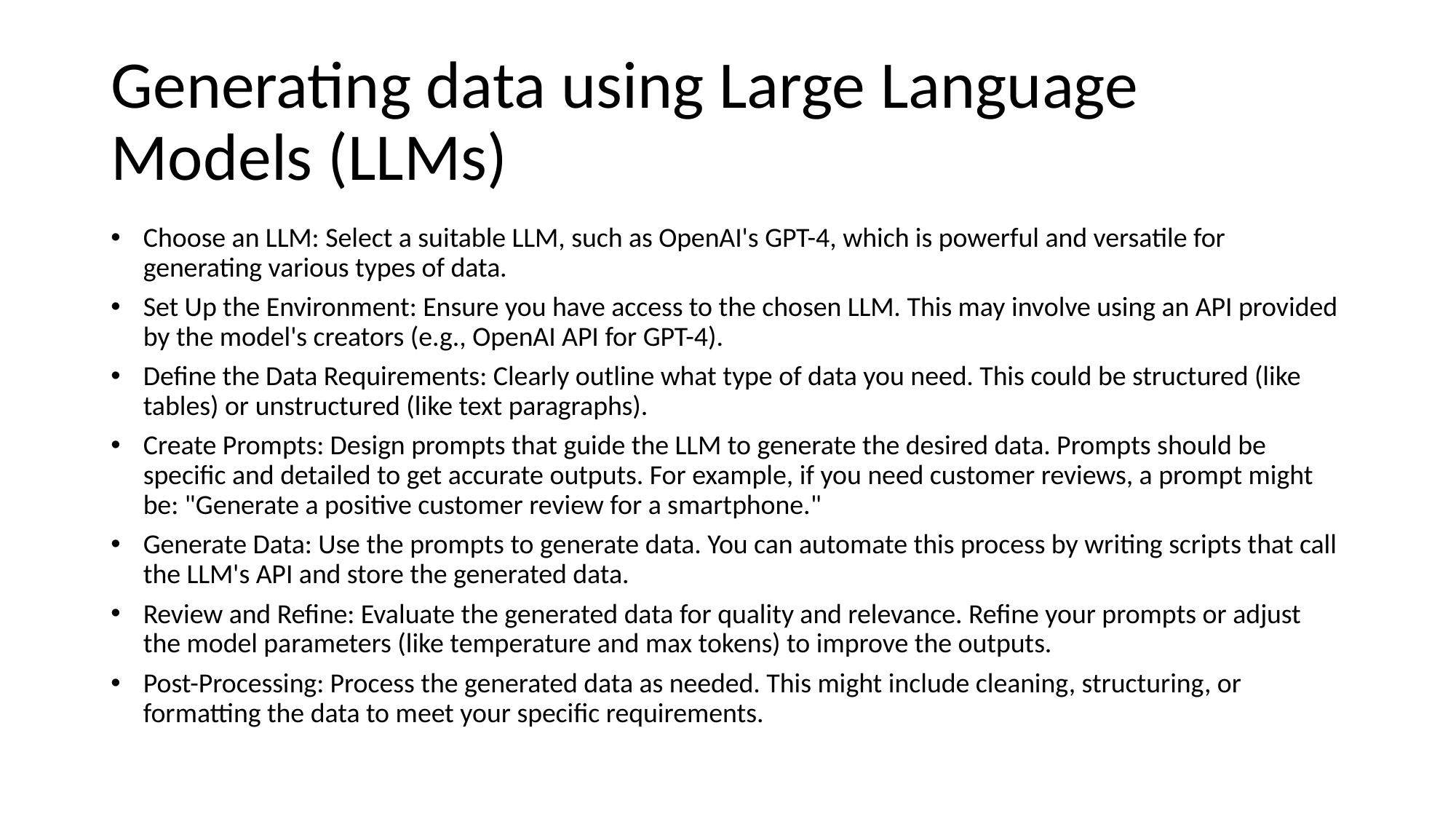

# Generating data using Large Language Models (LLMs)
Choose an LLM: Select a suitable LLM, such as OpenAI's GPT-4, which is powerful and versatile for generating various types of data.
Set Up the Environment: Ensure you have access to the chosen LLM. This may involve using an API provided by the model's creators (e.g., OpenAI API for GPT-4).
Define the Data Requirements: Clearly outline what type of data you need. This could be structured (like tables) or unstructured (like text paragraphs).
Create Prompts: Design prompts that guide the LLM to generate the desired data. Prompts should be specific and detailed to get accurate outputs. For example, if you need customer reviews, a prompt might be: "Generate a positive customer review for a smartphone."
Generate Data: Use the prompts to generate data. You can automate this process by writing scripts that call the LLM's API and store the generated data.
Review and Refine: Evaluate the generated data for quality and relevance. Refine your prompts or adjust the model parameters (like temperature and max tokens) to improve the outputs.
Post-Processing: Process the generated data as needed. This might include cleaning, structuring, or formatting the data to meet your specific requirements.